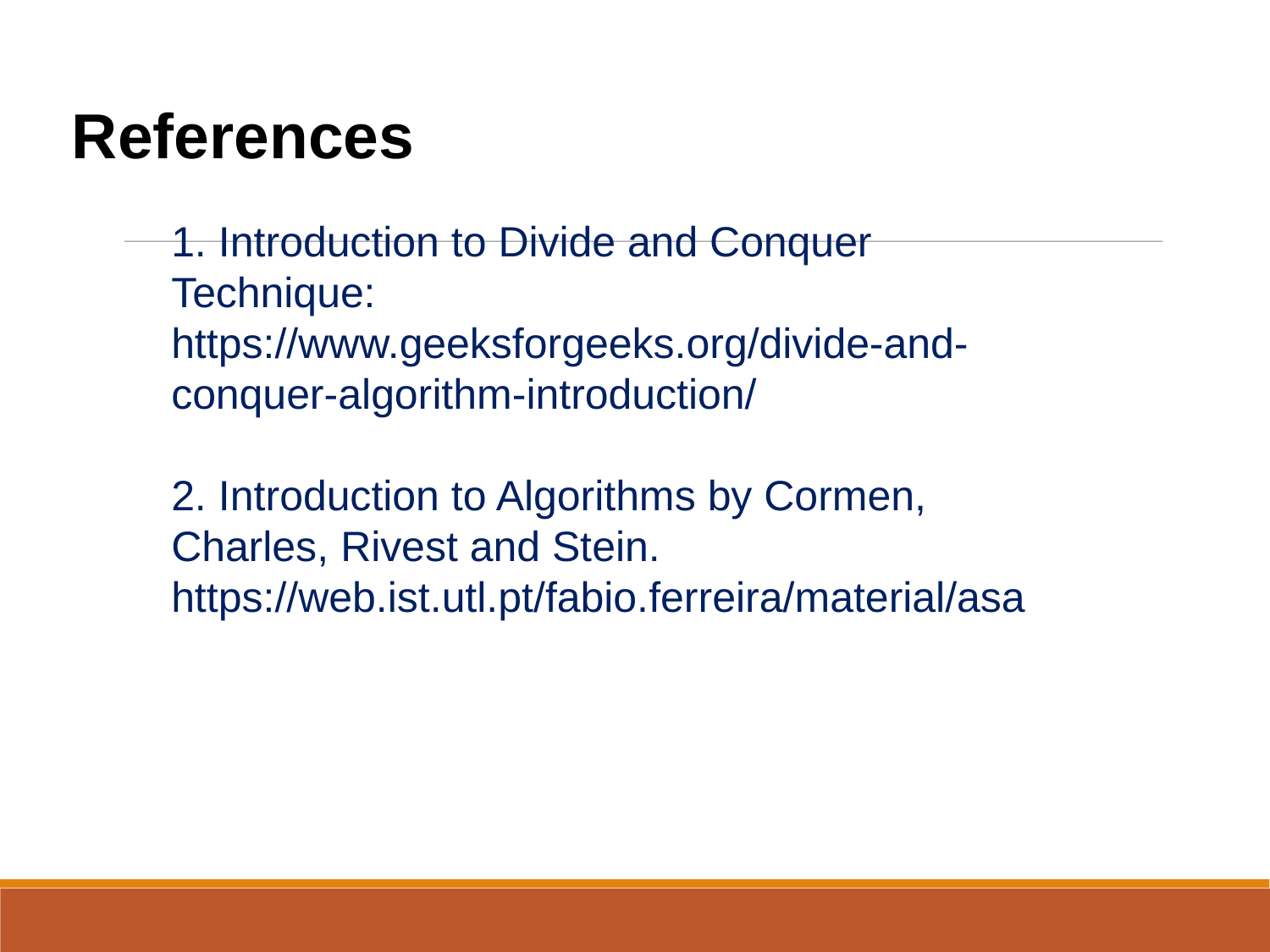

References
1. Introduction to Divide and Conquer Technique:
https://www.geeksforgeeks.org/divide-and-
conquer-algorithm-introduction/

2. Introduction to Algorithms by Cormen, Charles, Rivest and Stein.
https://web.ist.utl.pt/fabio.ferreira/material/asa